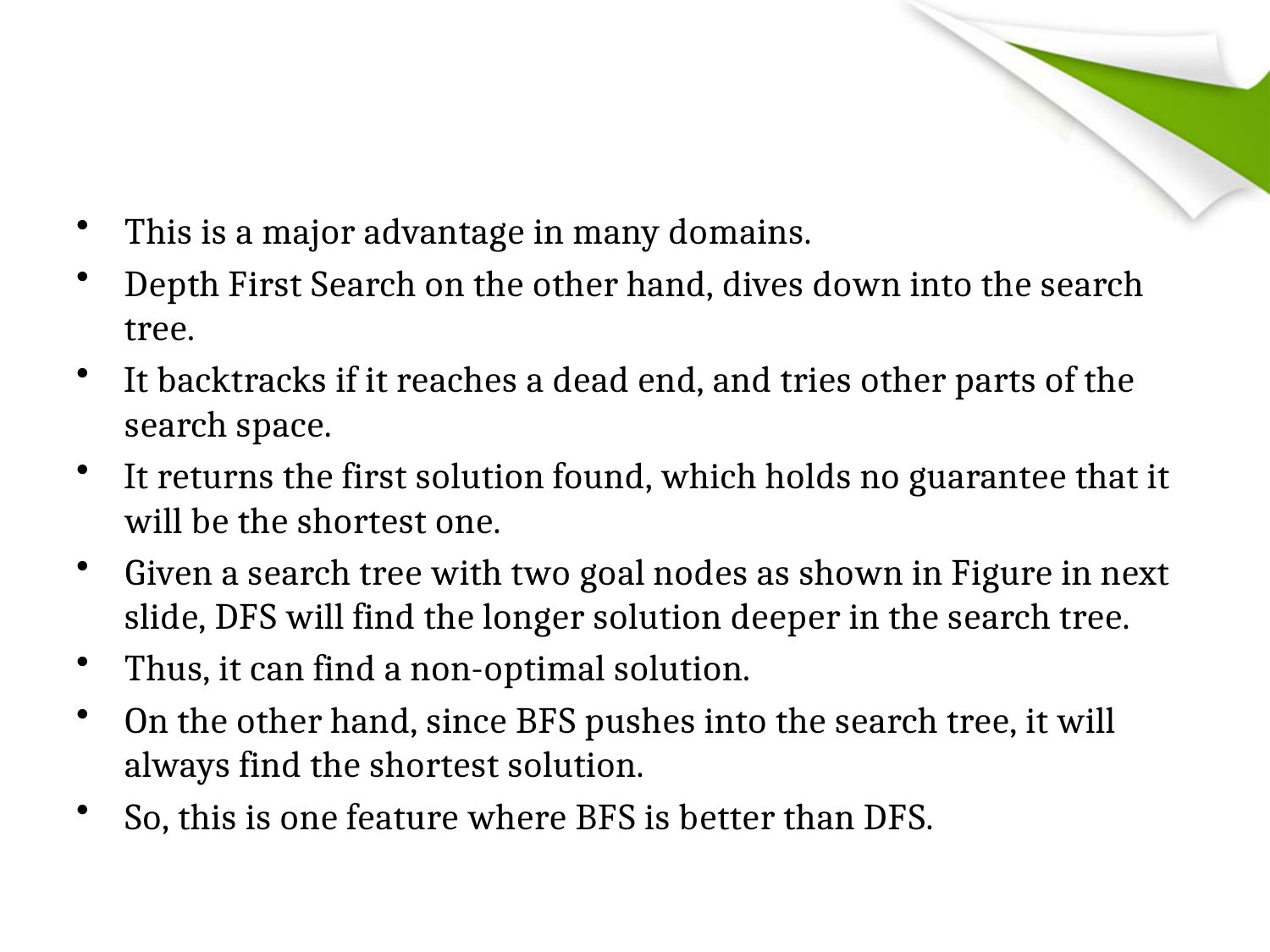

#
This is a major advantage in many domains.
Depth First Search on the other hand, dives down into the search tree.
It backtracks if it reaches a dead end, and tries other parts of the search space.
It returns the first solution found, which holds no guarantee that it will be the shortest one.
Given a search tree with two goal nodes as shown in Figure in next slide, DFS will find the longer solution deeper in the search tree.
Thus, it can find a non-optimal solution.
On the other hand, since BFS pushes into the search tree, it will always find the shortest solution.
So, this is one feature where BFS is better than DFS.